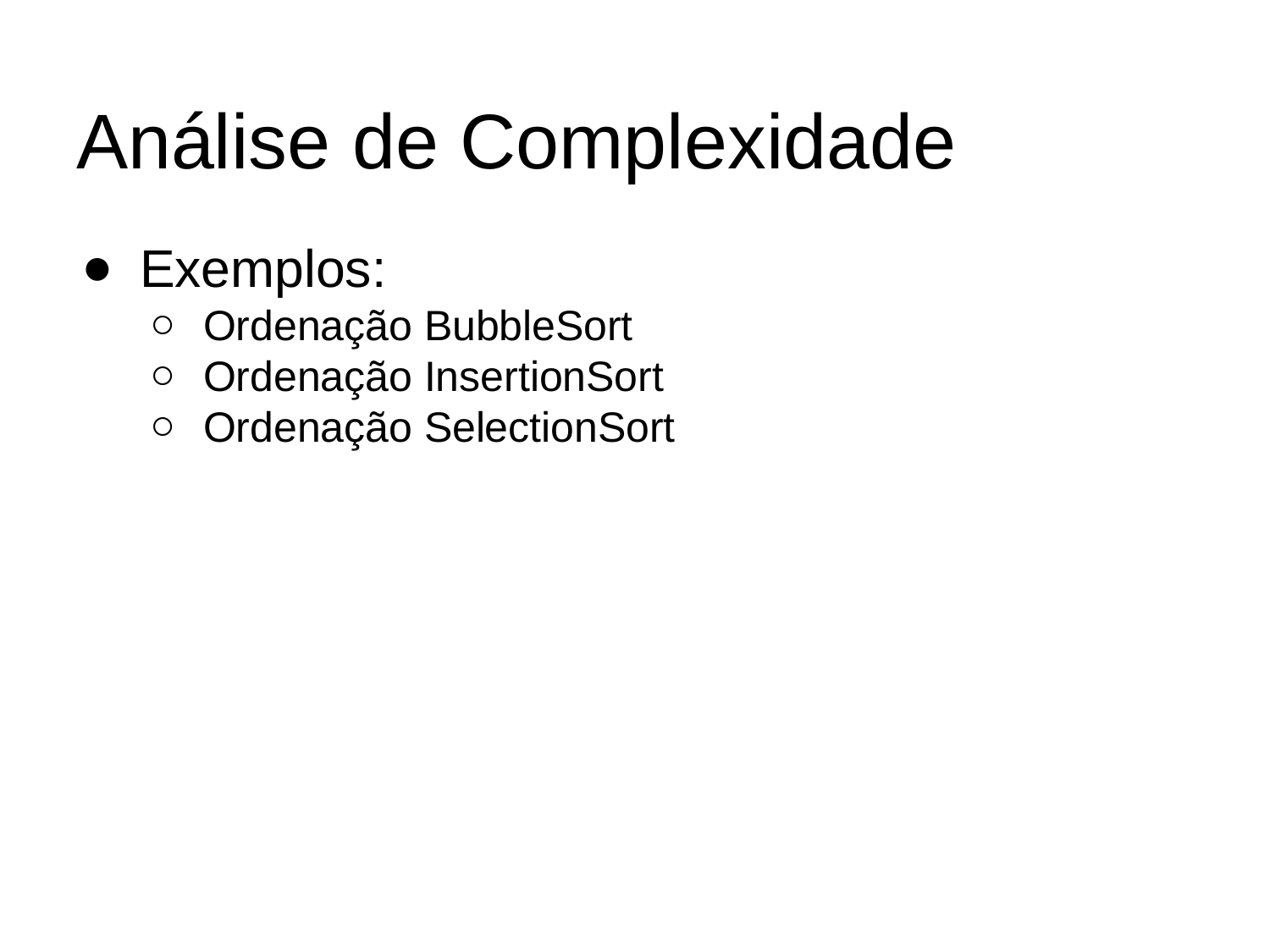

# Análise de Complexidade
Exemplos:
Ordenação BubbleSort
Ordenação InsertionSort
Ordenação SelectionSort